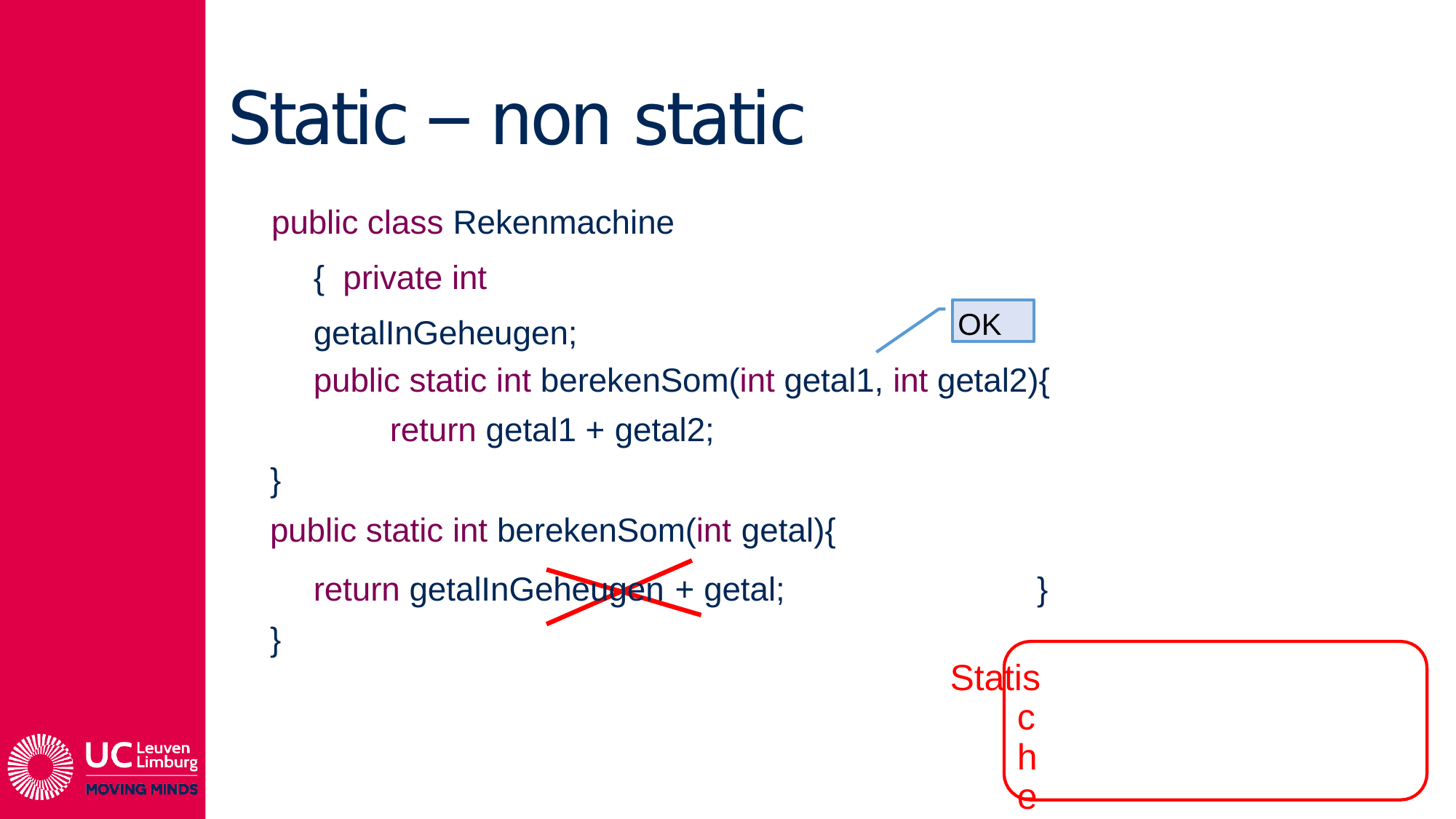

# Static – non static
public class Rekenmachine {  private int getalInGeheugen;
OK

public static int berekenSom(int getal1, int getal2){  return getal1 + getal2;
}
public static int berekenSom(int getal){
return getalInGeheugen + getal;	}
}
Statische methode kan
geen instantievariabele  aanspreken!